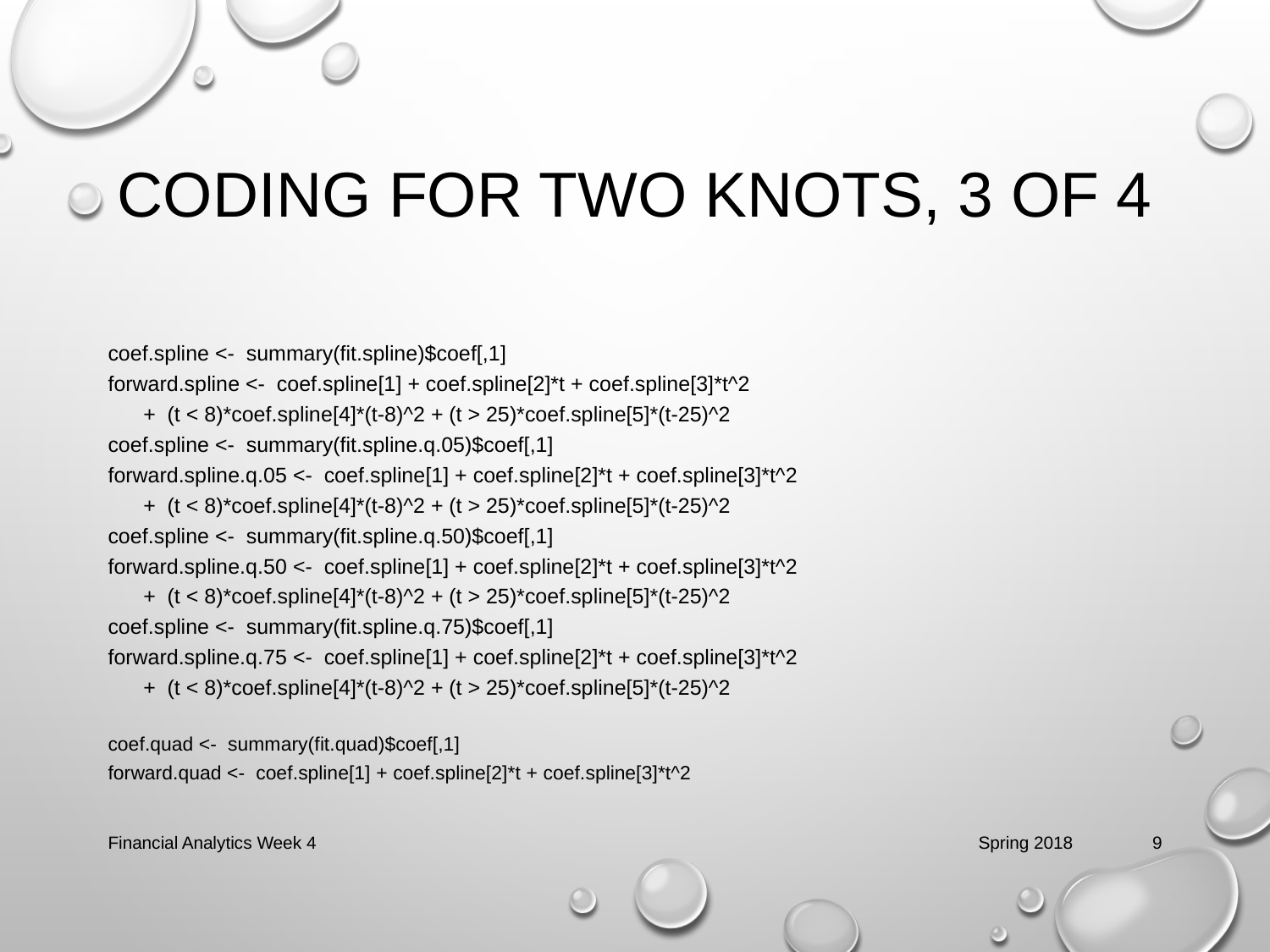

# Coding for Two Knots, 3 of 4
coef.spline <-  summary(fit.spline)$coef[,1]
forward.spline <-  coef.spline[1] + coef.spline[2]*t + coef.spline[3]*t^2
      +  (t < 8)*coef.spline[4]*(t-8)^2 + (t > 25)*coef.spline[5]*(t-25)^2
coef.spline <-  summary(fit.spline.q.05)$coef[,1]
forward.spline.q.05 <-  coef.spline[1] + coef.spline[2]*t + coef.spline[3]*t^2
      +  (t < 8)*coef.spline[4]*(t-8)^2 + (t > 25)*coef.spline[5]*(t-25)^2
coef.spline <-  summary(fit.spline.q.50)$coef[,1]
forward.spline.q.50 <-  coef.spline[1] + coef.spline[2]*t + coef.spline[3]*t^2
      +  (t < 8)*coef.spline[4]*(t-8)^2 + (t > 25)*coef.spline[5]*(t-25)^2
coef.spline <-  summary(fit.spline.q.75)$coef[,1]
forward.spline.q.75 <-  coef.spline[1] + coef.spline[2]*t + coef.spline[3]*t^2
      +  (t < 8)*coef.spline[4]*(t-8)^2 + (t > 25)*coef.spline[5]*(t-25)^2

coef.quad <-  summary(fit.quad)$coef[,1]
forward.quad <-  coef.spline[1] + coef.spline[2]*t + coef.spline[3]*t^2

Financial Analytics Week 4
Spring 2018
9